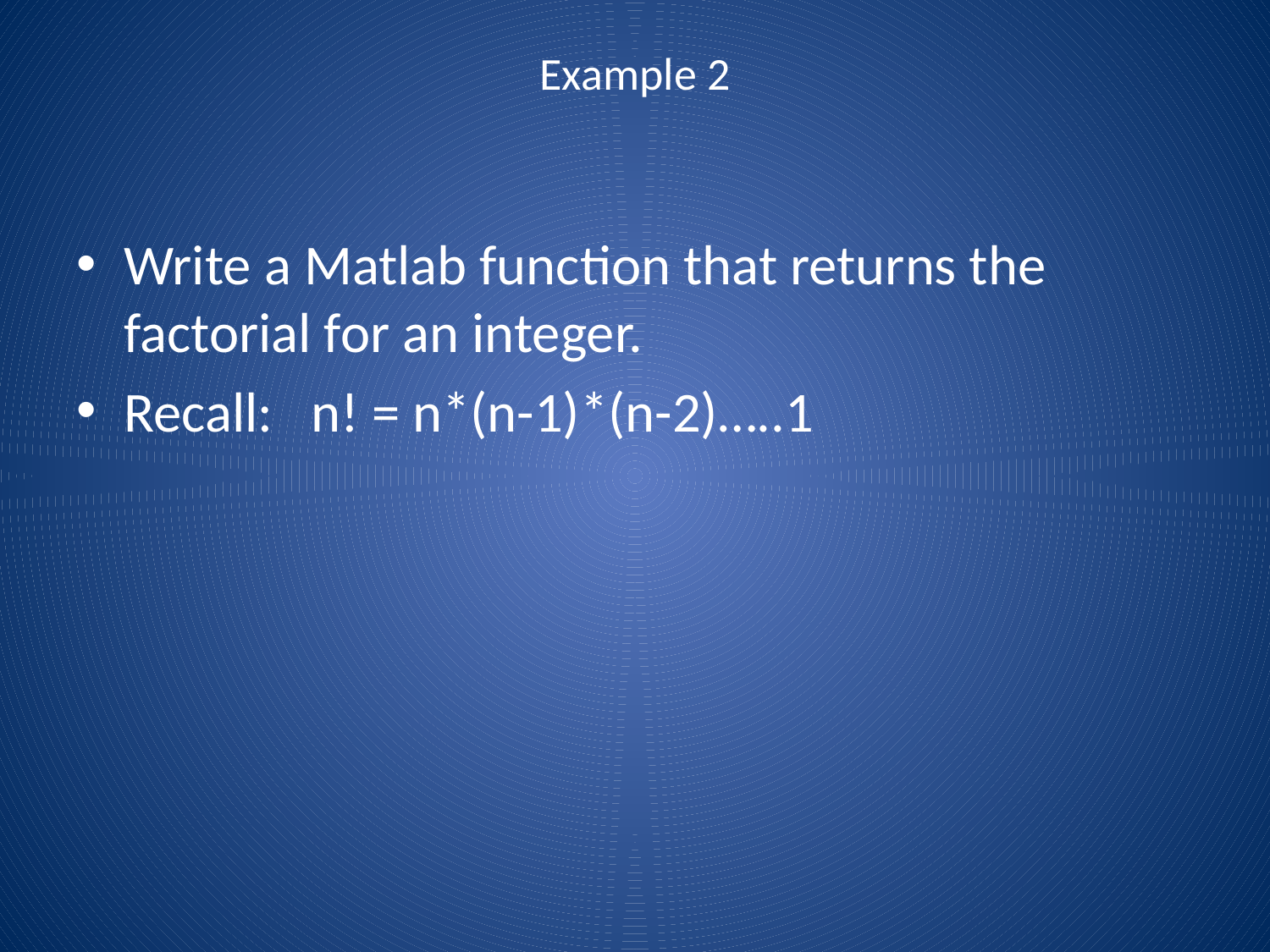

# Example 2
Write a Matlab function that returns the factorial for an integer.
Recall:   n! = n*(n-1)*(n-2)…..1